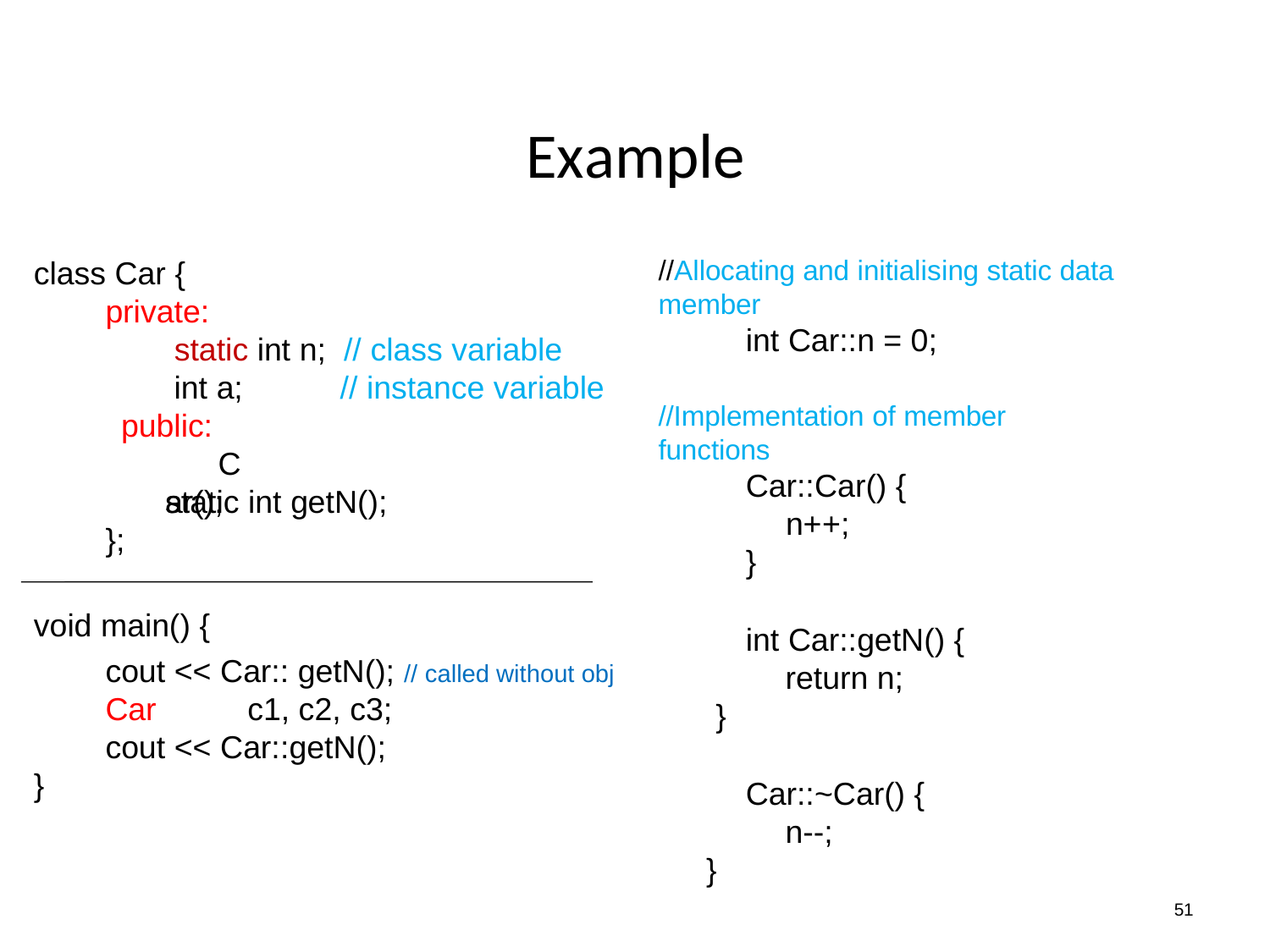

Example
//Allocating and initialising static data member
int Car::n = 0;

//Implementation of member functions
Car::Car() {
n++;
}

int Car::getN() { return n;
}

Car::~Car() { n--;
}
class Car {
private:
static int n;  // class variable
int a; public:
Car();
// instance variable
static int getN();
};

void main() {
cout << Car:: getN(); // called without obj
Car	c1, c2, c3;
cout << Car::getN();
}

51